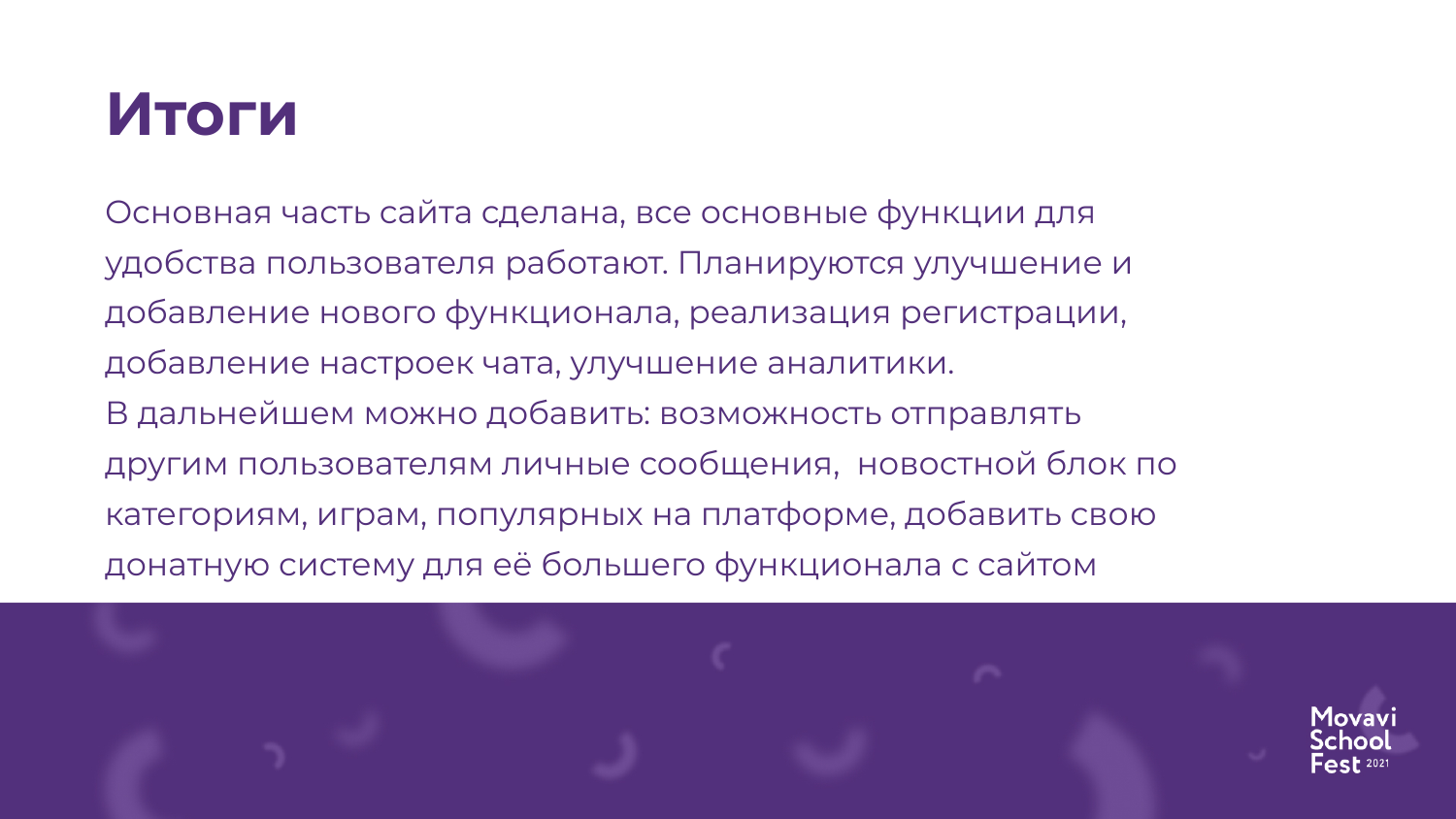

Итоги
Основная часть сайта сделана, все основные функции для удобства пользователя работают. Планируются улучшение и добавление нового функционала, реализация регистрации, добавление настроек чата, улучшение аналитики.
В дальнейшем можно добавить: возможность отправлять другим пользователям личные сообщения,  новостной блок по категориям, играм, популярных на платформе, добавить свою донатную систему для её большего функционала с сайтом